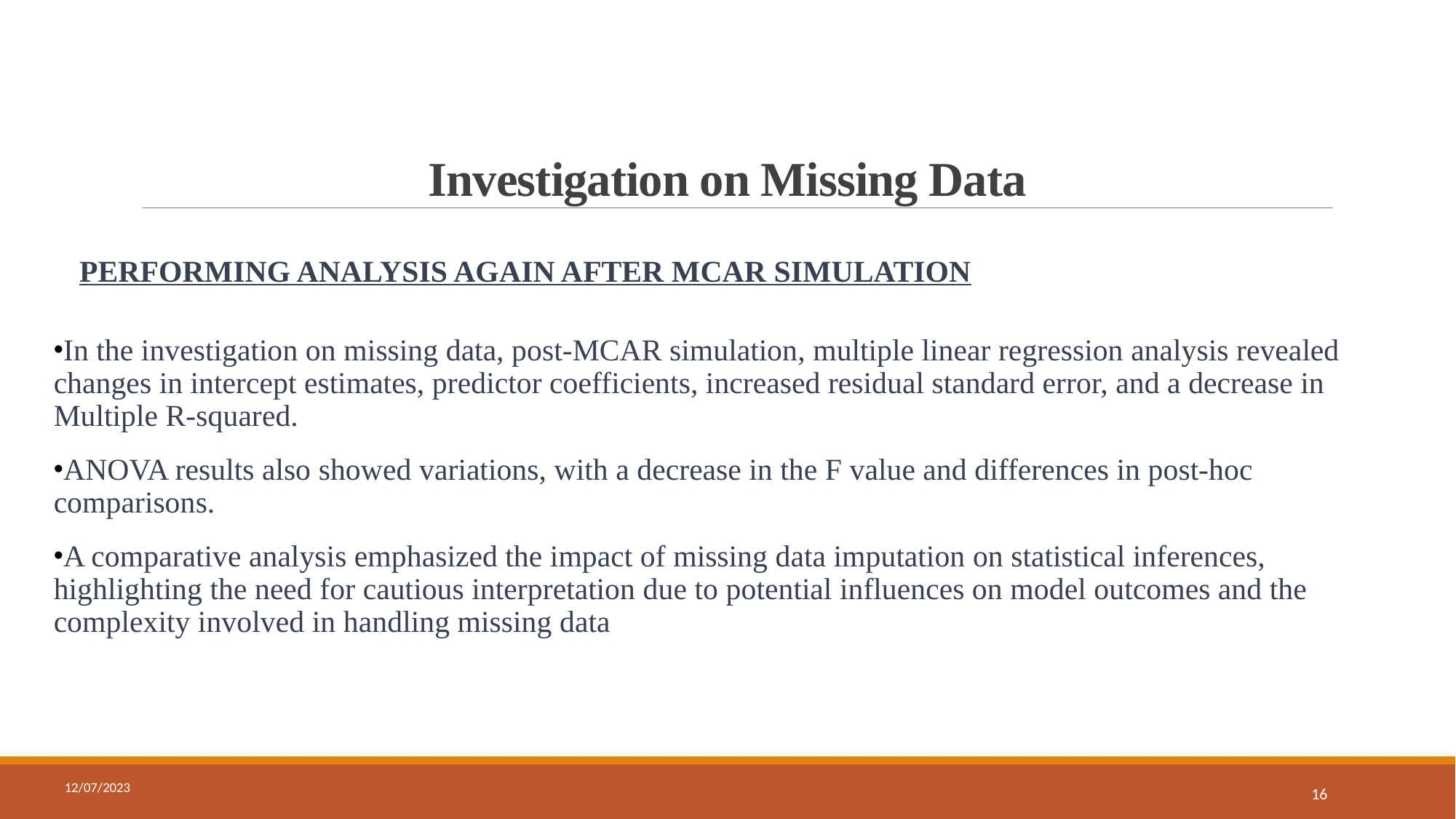

# Investigation on Missing Data
PERFORMING ANALYSIS AGAIN AFTER MCAR SIMULATION
In the investigation on missing data, post-MCAR simulation, multiple linear regression analysis revealed changes in intercept estimates, predictor coefficients, increased residual standard error, and a decrease in Multiple R-squared.
ANOVA results also showed variations, with a decrease in the F value and differences in post-hoc comparisons.
A comparative analysis emphasized the impact of missing data imputation on statistical inferences, highlighting the need for cautious interpretation due to potential influences on model outcomes and the complexity involved in handling missing data

12/07/2023
16